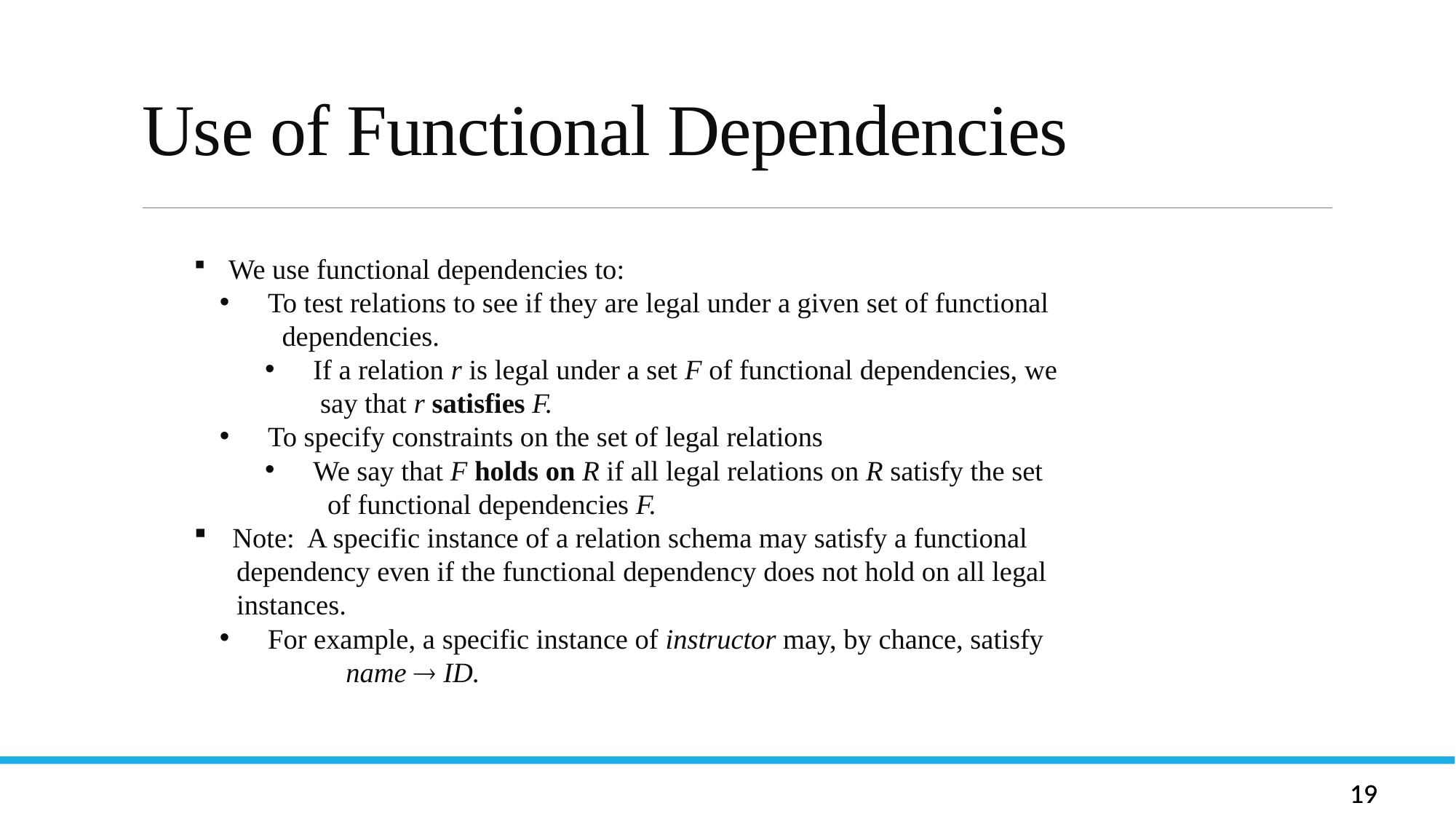

# Use of Functional Dependencies

Let R be a relation schema and let R1 and R2 form a decomposition of R . That is R = R1  U R2
We say that the decomposition if there is no loss of information by replacing  R with the two relation schemas R1  U R2
Formally,
             ∏ R1 (r)     ∏ R2 (r) = r
And,  conversely a decomposition is lossy if
     r  ⊂  ∏ R1 (r)     ∏ R2 (r) = r

    We use functional dependencies to:
    To test relations to see if they are legal under a given set of functional
      dependencies.
    If a relation r is legal under a set F of functional dependencies, we
     say that r satisfies F.
    To specify constraints on the set of legal relations
    We say that F holds on R if all legal relations on R satisfy the set
      of functional dependencies F.
    Note:  A specific instance of a relation schema may satisfy a functional
      dependency even if the functional dependency does not hold on all legal
      instances.
    For example, a specific instance of instructor may, by chance, satisfy
               name → ID.